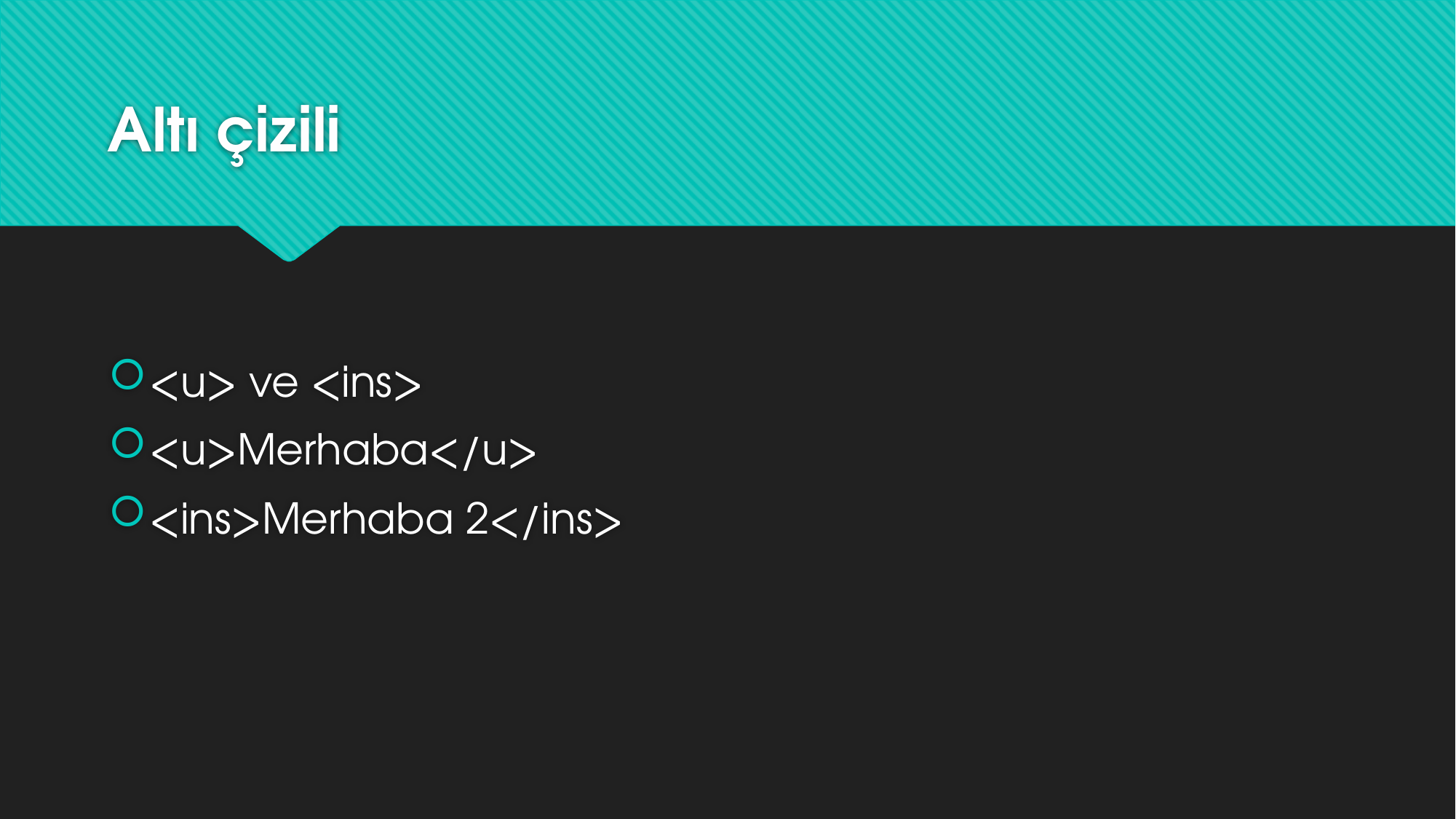

# Altı çizili
<u> ve <ins>
<u>Merhaba</u>
<ins>Merhaba 2</ins>